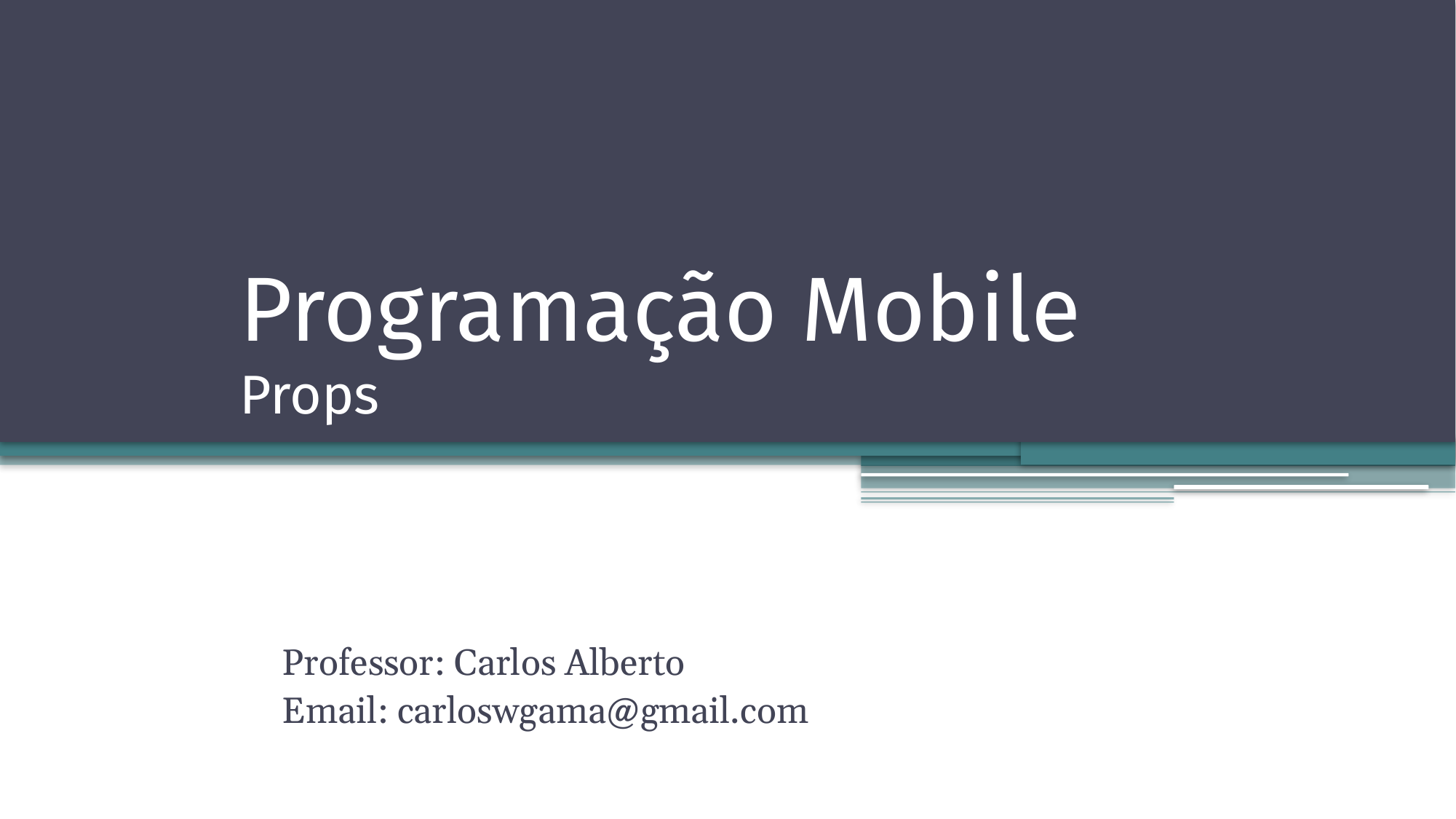

# Programação Mobile Props
Professor: Carlos Alberto
Email: carloswgama@gmail.com